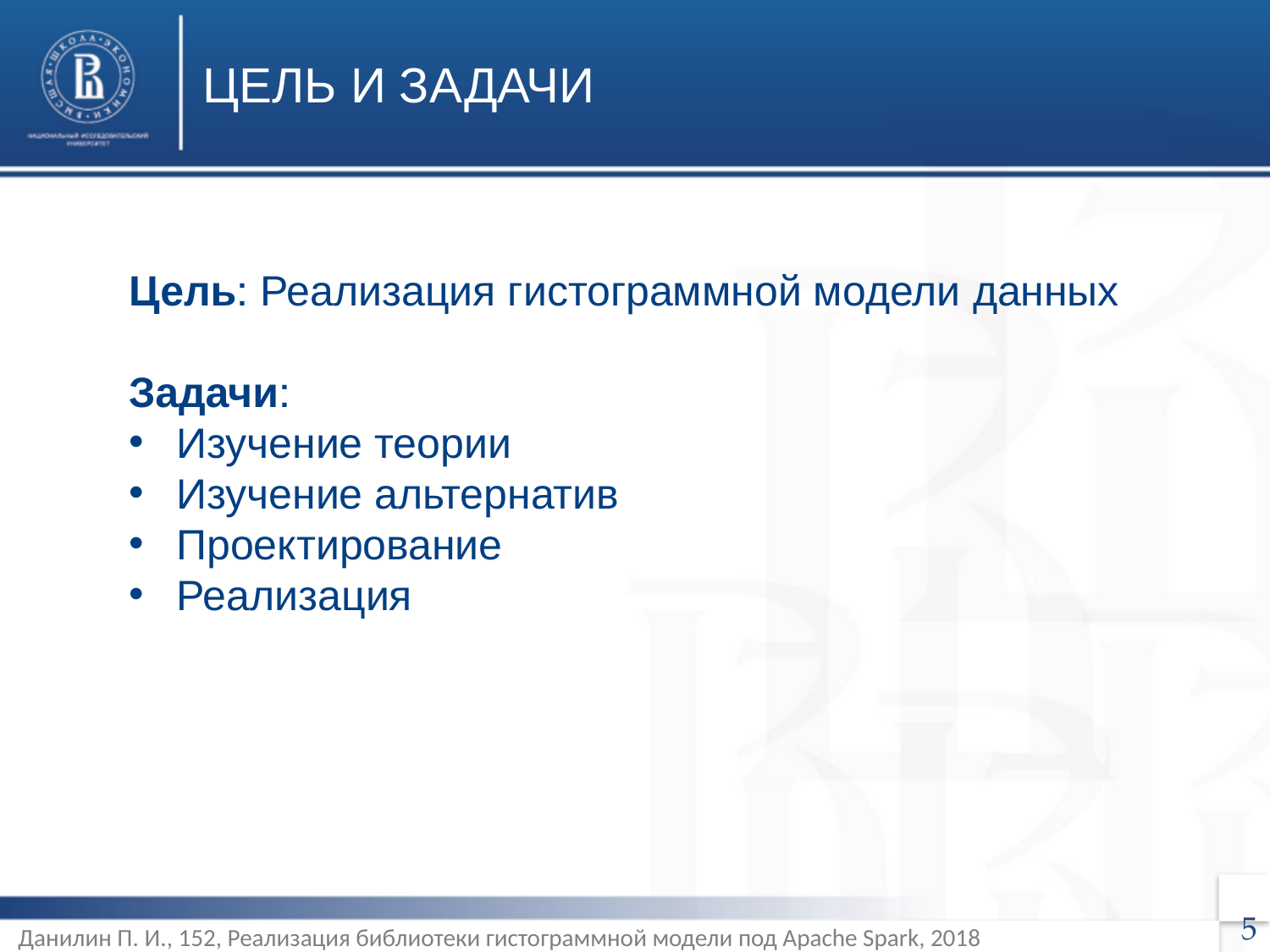

ЦЕЛЬ И ЗАДАЧИ
Цель: Реализация гистограммной модели данных

Задачи:
Изучение теории
Изучение альтернатив
Проектирование
Реализация
5